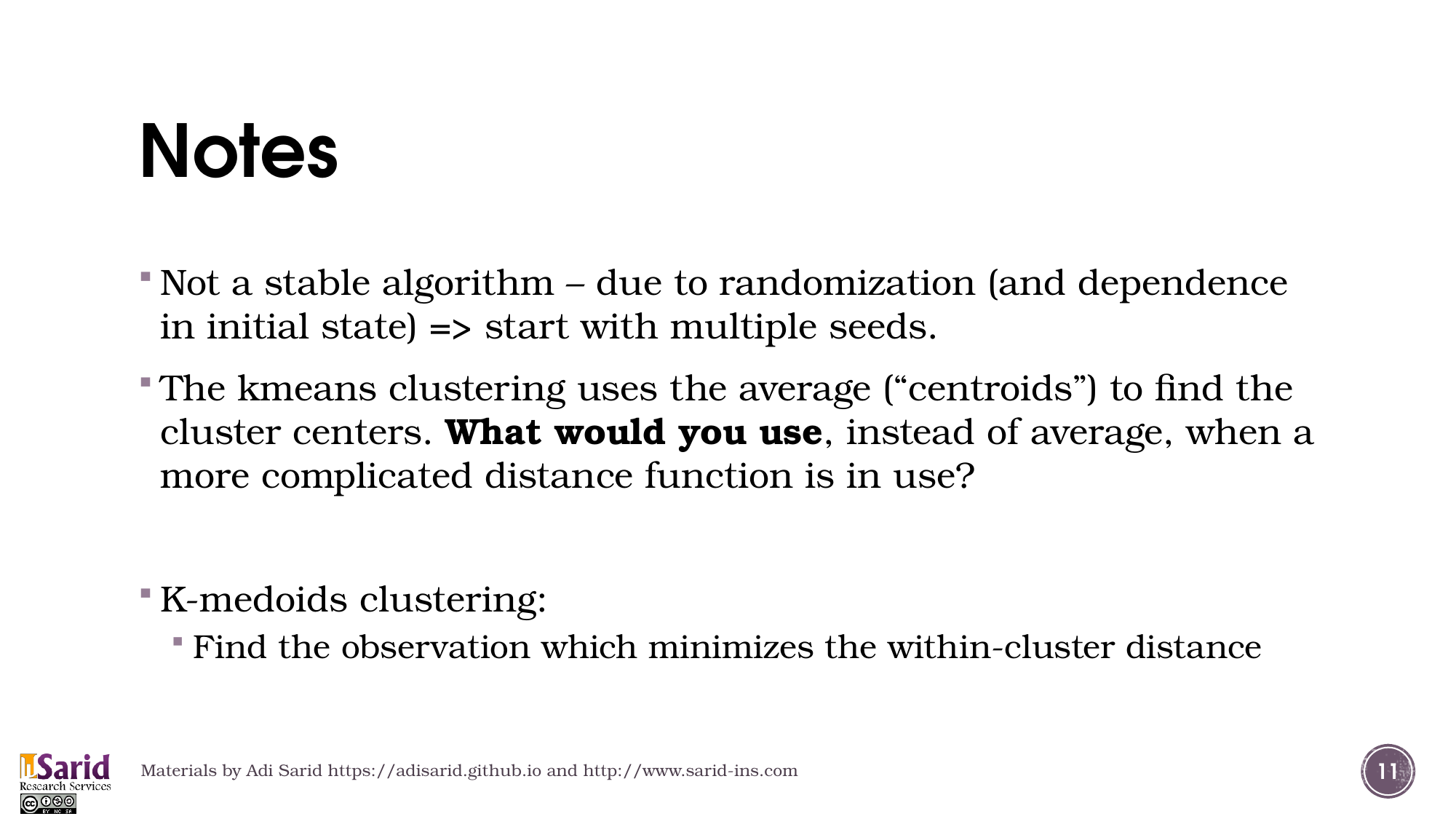

# Notes
Not a stable algorithm – due to randomization (and dependence in initial state) => start with multiple seeds.
The kmeans clustering uses the average (“centroids”) to find the cluster centers. What would you use, instead of average, when a more complicated distance function is in use?

K-medoids clustering:
Find the observation which minimizes the within-cluster distance
Materials by Adi Sarid https://adisarid.github.io and http://www.sarid-ins.com
11